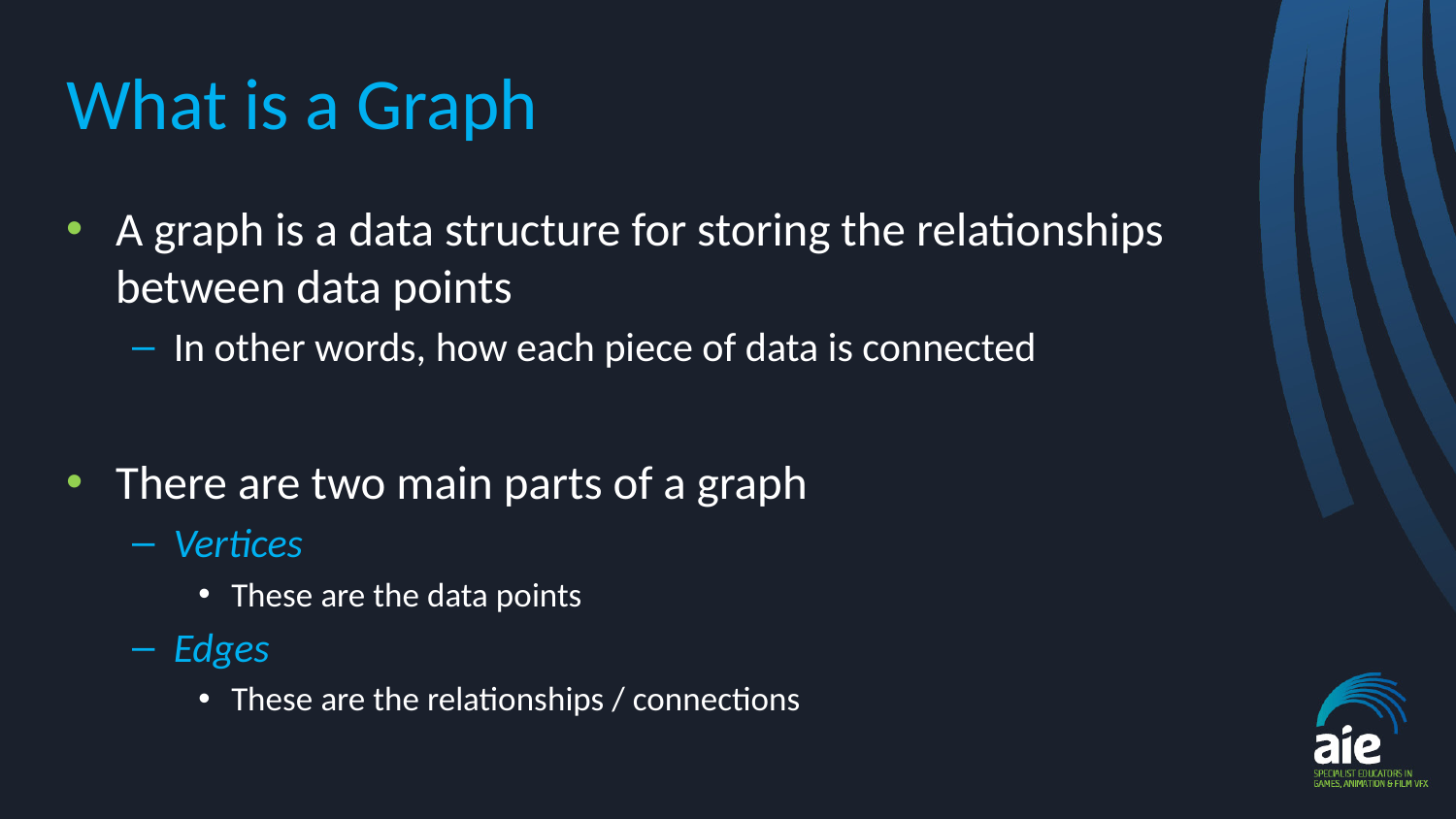

# What is a Graph
A graph is a data structure for storing the relationships between data points
In other words, how each piece of data is connected

There are two main parts of a graph
Vertices
These are the data points
Edges
These are the relationships / connections